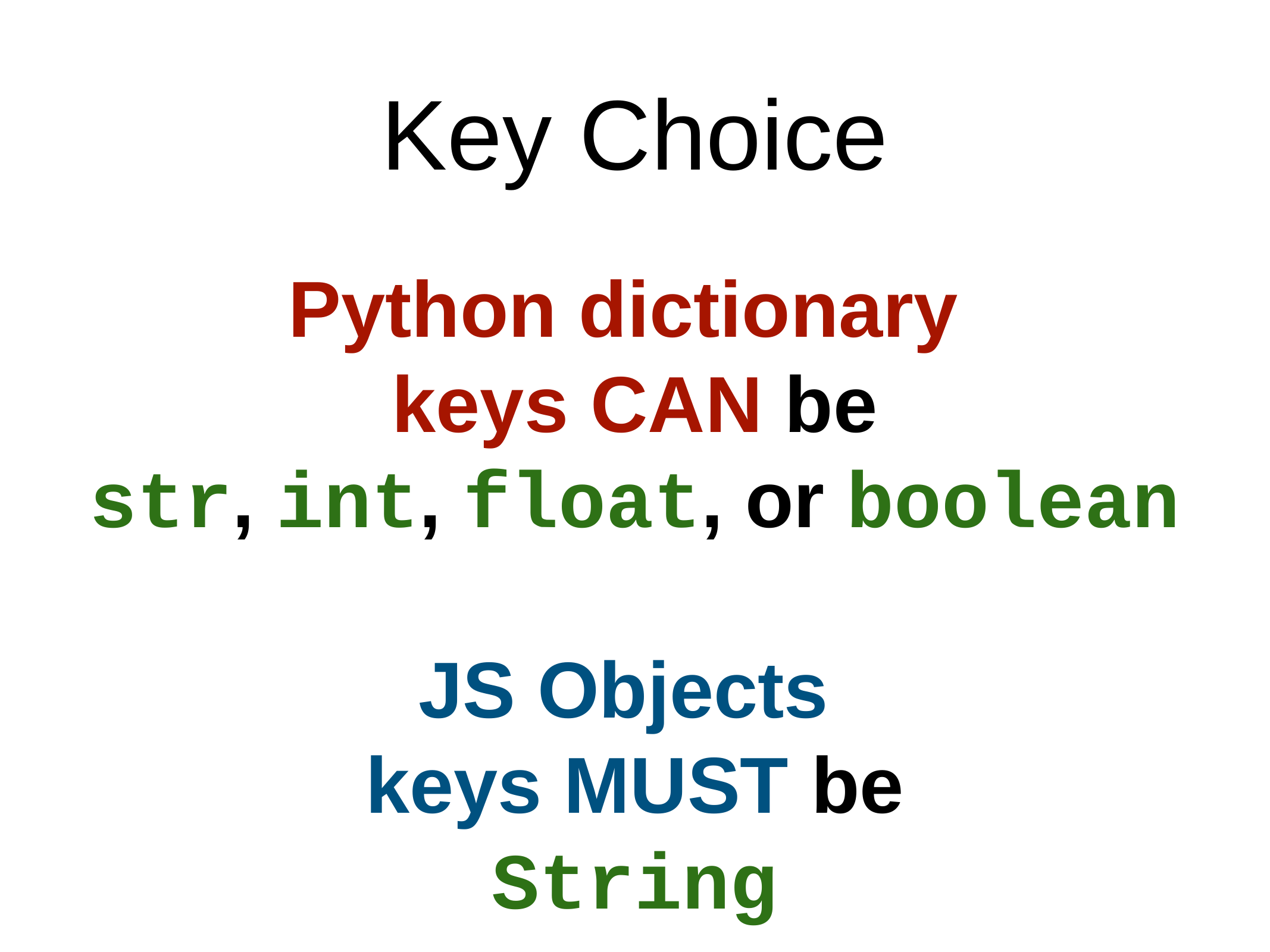

# Key Choice
Python dictionary
keys CAN be
str, int, float, or boolean
JS Objects
keys MUST be
String